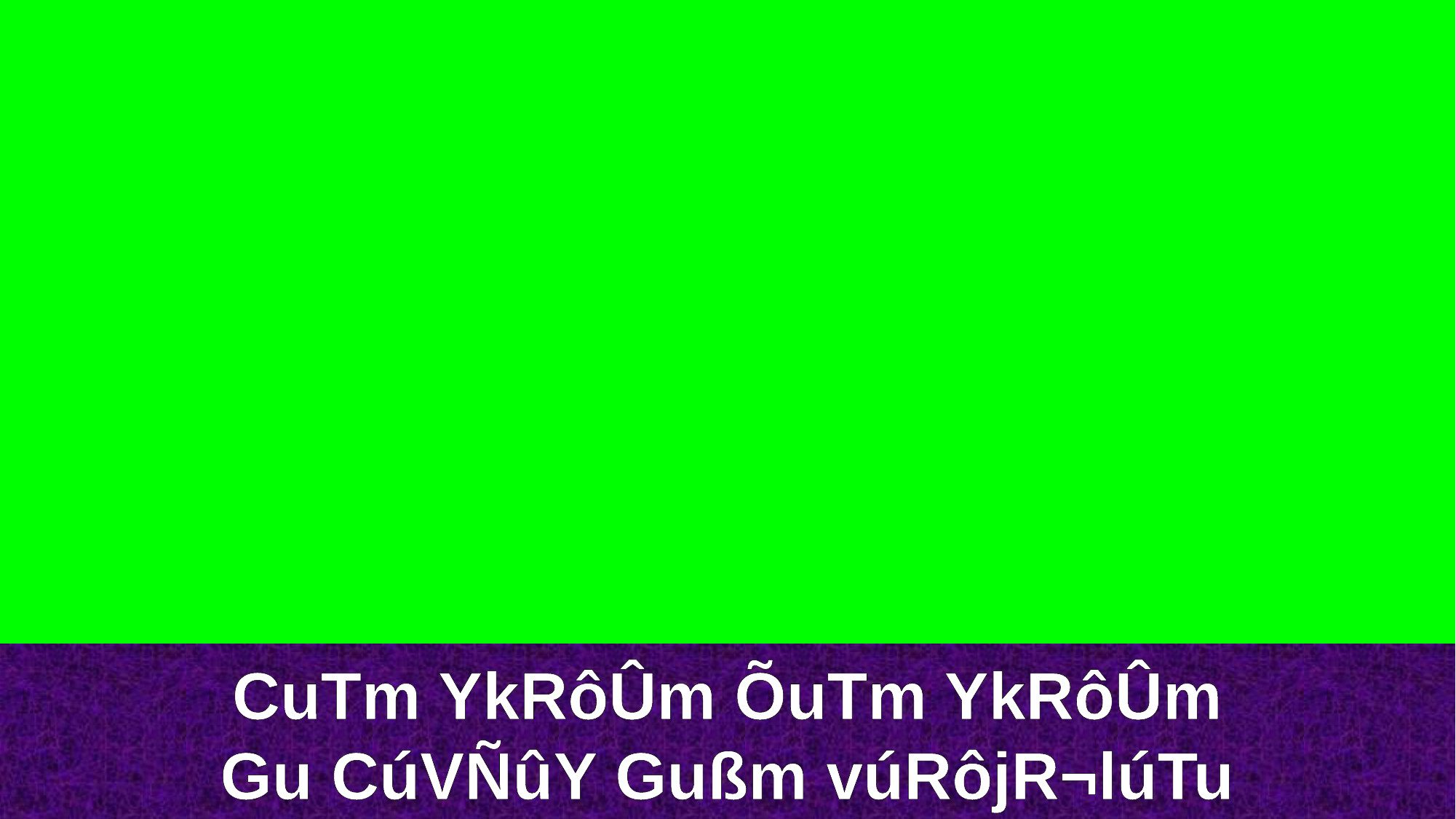

CuTm YkRôÛm ÕuTm YkRôÛm
Gu CúVÑûY Gußm vúRôjR¬lúTu